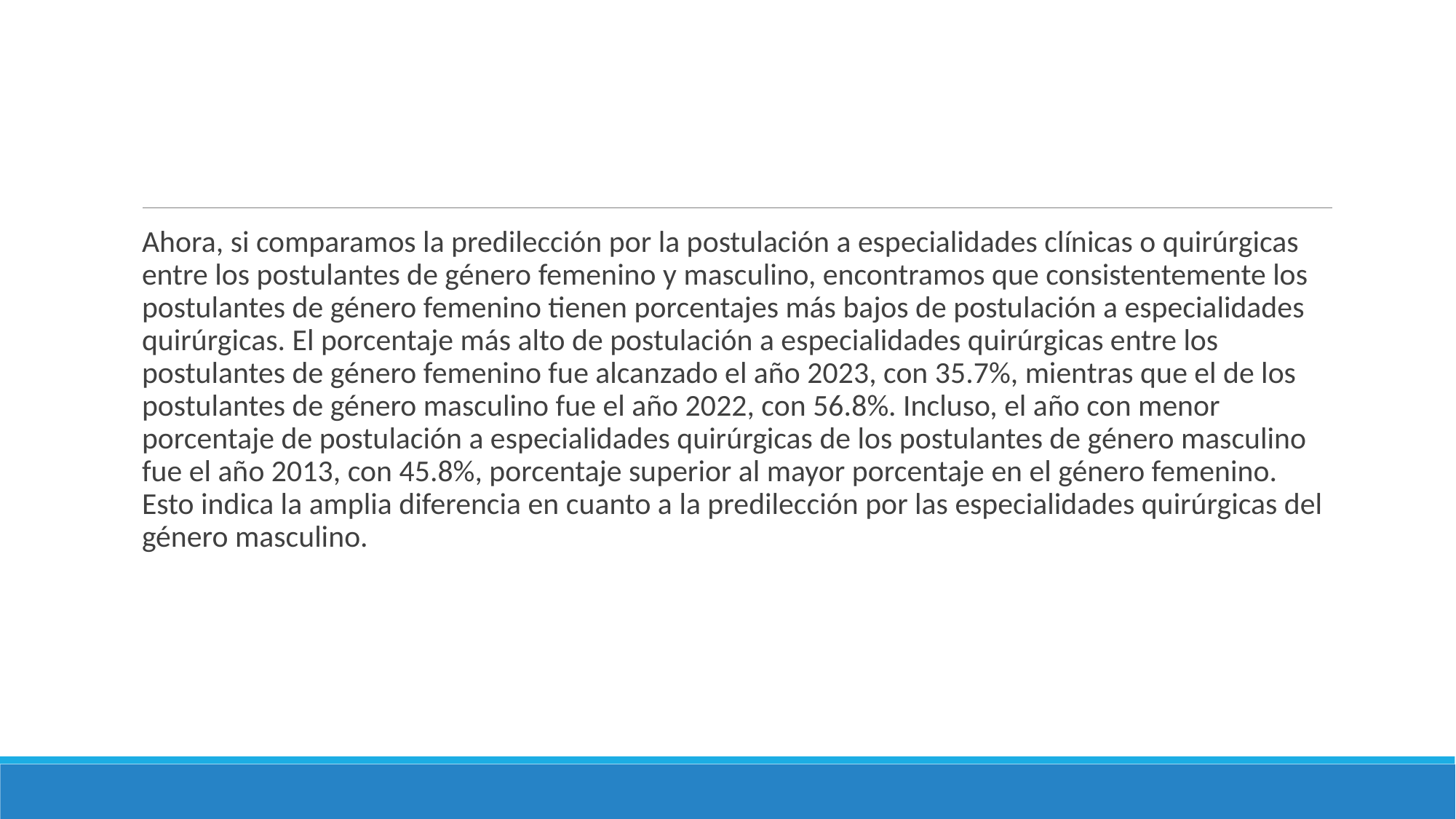

#
Ahora, si comparamos la predilección por la postulación a especialidades clínicas o quirúrgicas entre los postulantes de género femenino y masculino, encontramos que consistentemente los postulantes de género femenino tienen porcentajes más bajos de postulación a especialidades quirúrgicas. El porcentaje más alto de postulación a especialidades quirúrgicas entre los postulantes de género femenino fue alcanzado el año 2023, con 35.7%, mientras que el de los postulantes de género masculino fue el año 2022, con 56.8%. Incluso, el año con menor porcentaje de postulación a especialidades quirúrgicas de los postulantes de género masculino fue el año 2013, con 45.8%, porcentaje superior al mayor porcentaje en el género femenino. Esto indica la amplia diferencia en cuanto a la predilección por las especialidades quirúrgicas del género masculino.